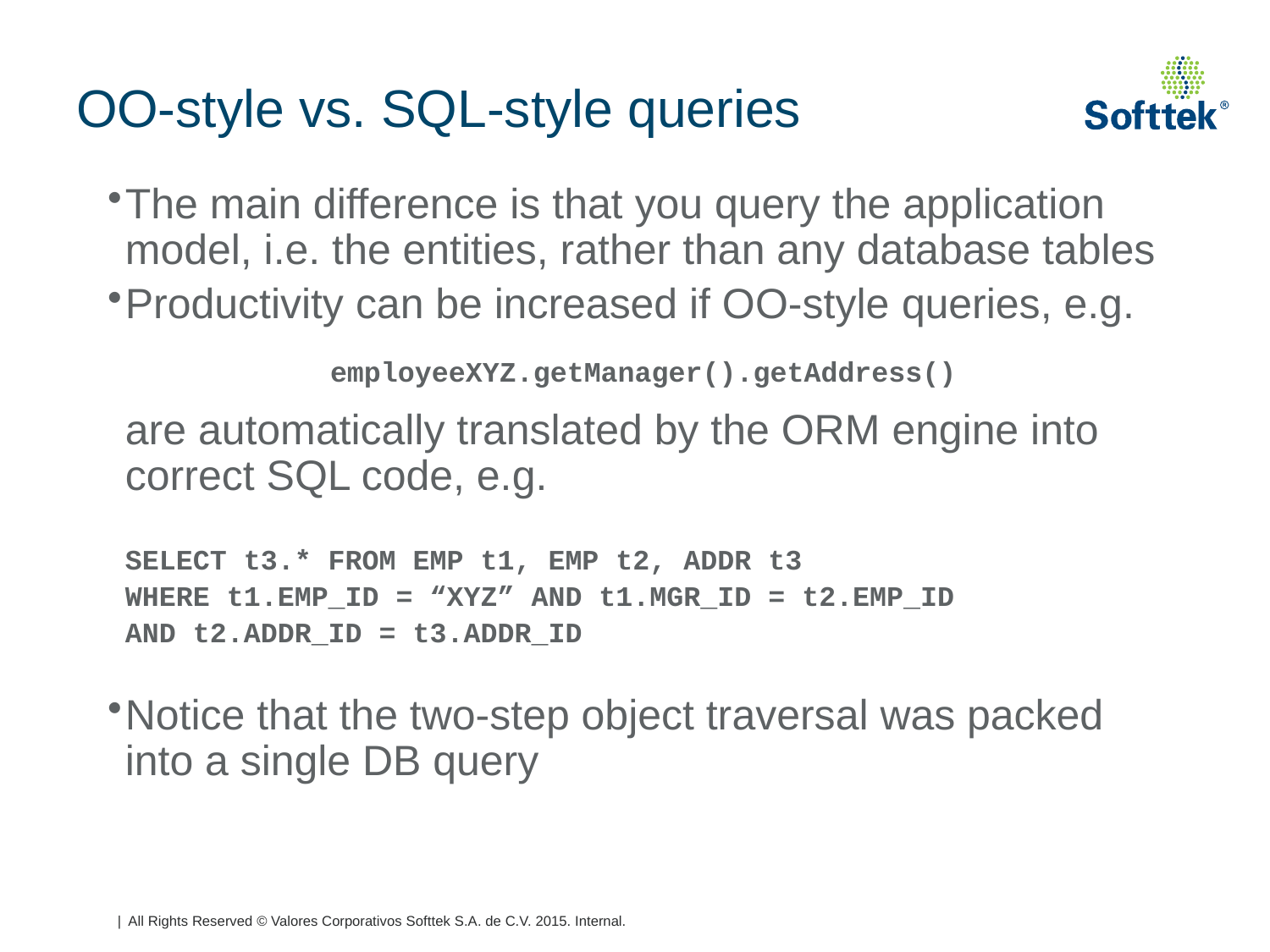

# OO-style vs. SQL-style queries
The main difference is that you query the application model, i.e. the entities, rather than any database tables
Productivity can be increased if OO-style queries, e.g.

	employeeXYZ.getManager().getAddress()

	are automatically translated by the ORM engine into correct SQL code, e.g.

	SELECT t3.* FROM EMP t1, EMP t2, ADDR t3
	WHERE t1.EMP_ID = “XYZ” AND t1.MGR_ID = t2.EMP_ID
	AND t2.ADDR_ID = t3.ADDR_ID

Notice that the two-step object traversal was packed into a single DB query